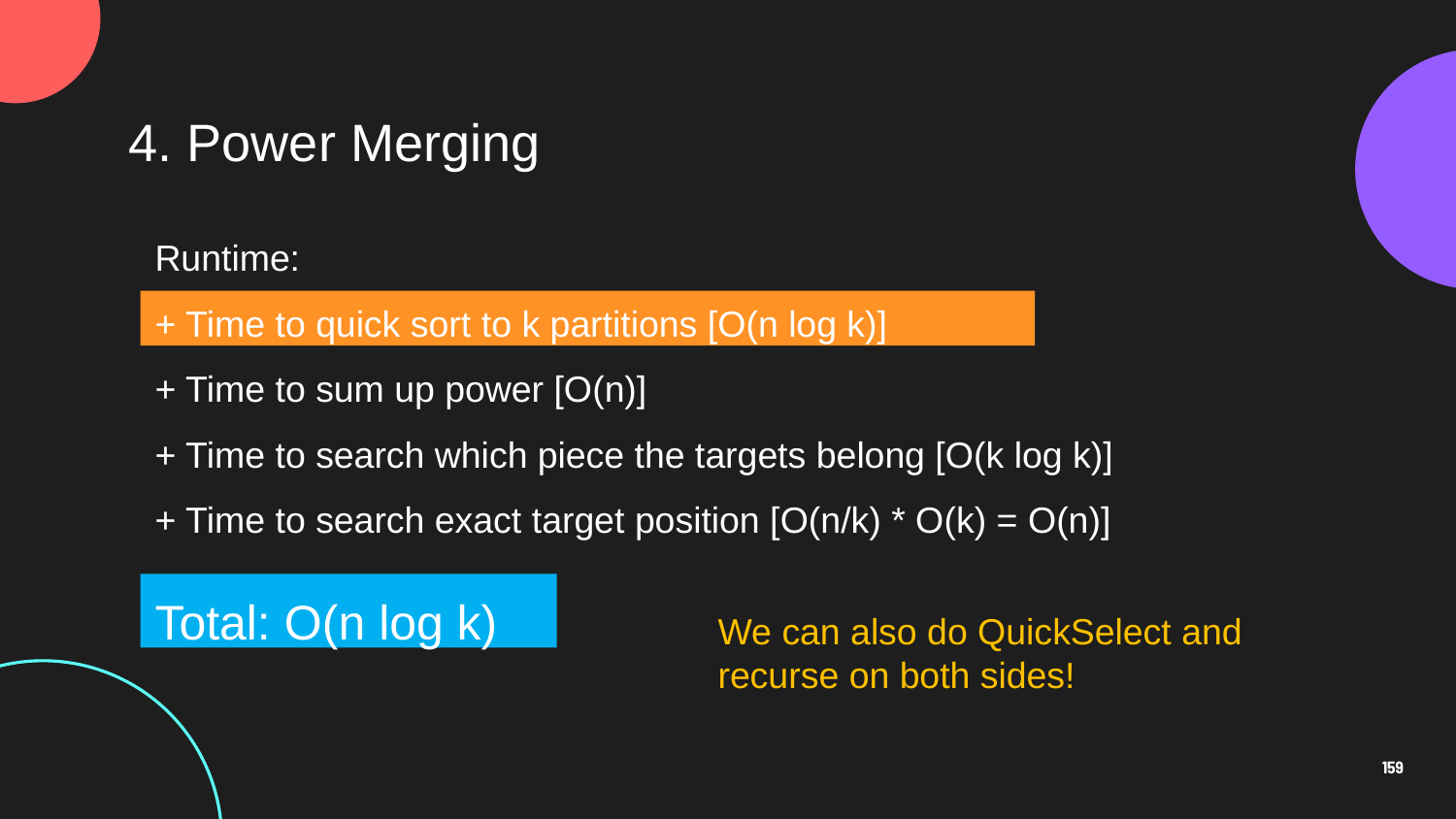

4. Power Merging

Runtime:
+ Time to quick sort to k partitions [O(n log k)]
+ Time to sum up power [O(n)]
+ Time to search which piece the targets belong [O(k log k)]
+ Time to search exact target position [O(n/k) * O(k) = O(n)]

Total: O(n log k)

We can also do QuickSelect and recurse on both sides!
159